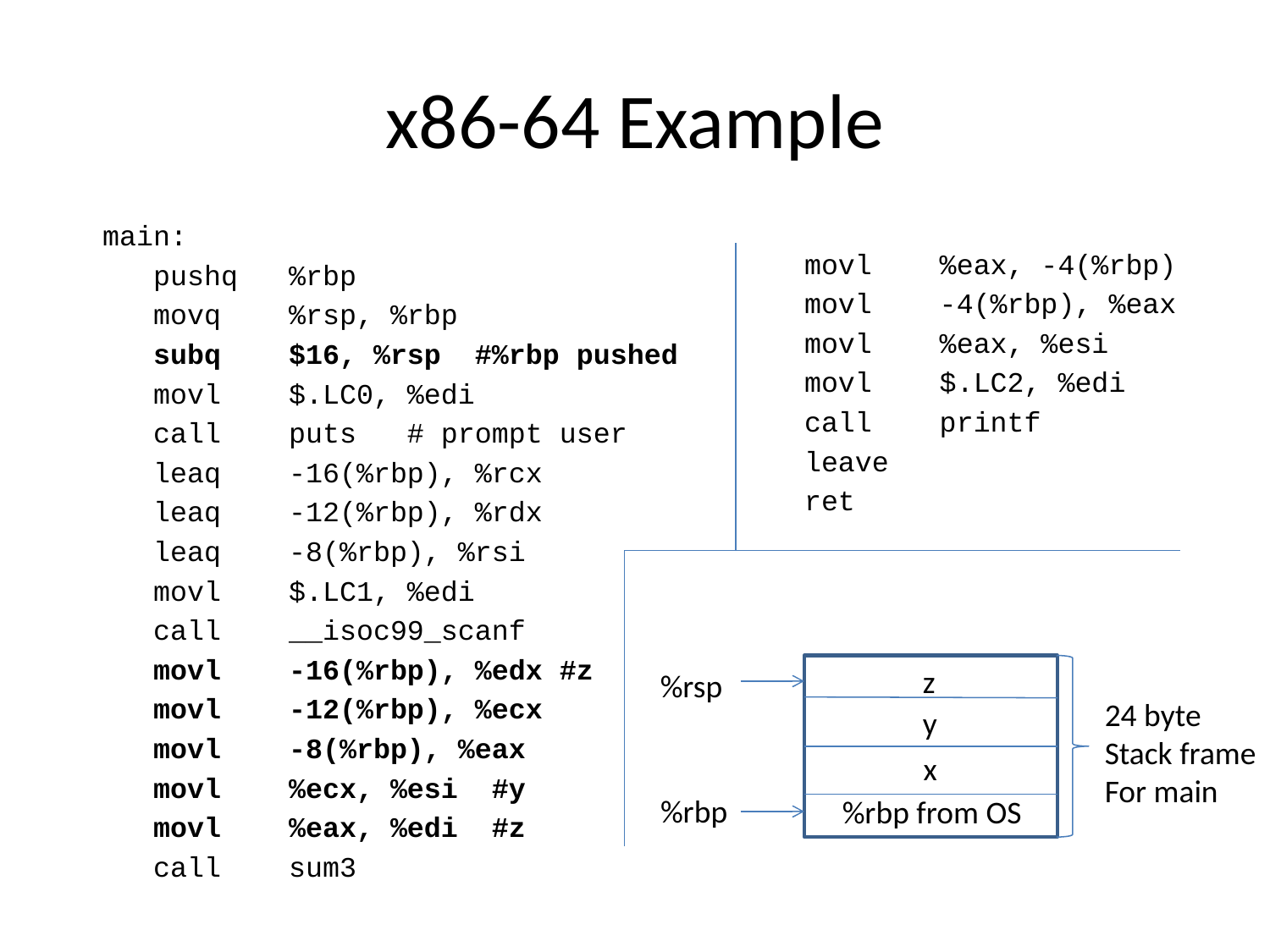

# x86-64 Example

        movl    %eax, -4(%rbp)
        movl    -4(%rbp), %eax
        movl    %eax, %esi
        movl    $.LC2, %edi
        call    printf
        leave
        ret

     main:
        pushq   %rbp
        movq    %rsp, %rbp
        subq    $16, %rsp  #%rbp pushed
        movl    $.LC0, %edi
        call    puts   # prompt user
        leaq    -16(%rbp), %rcx
        leaq    -12(%rbp), %rdx
        leaq    -8(%rbp), %rsi
        movl    $.LC1, %edi
        call    __isoc99_scanf
        movl    -16(%rbp), %edx #z
        movl    -12(%rbp), %ecx
        movl    -8(%rbp), %eax
        movl    %ecx, %esi  #y
        movl    %eax, %edi  #z
        call    sum3

z

%rsp
24 byte
Stack frame
For main
y
x
%rbp
%rbp from OS